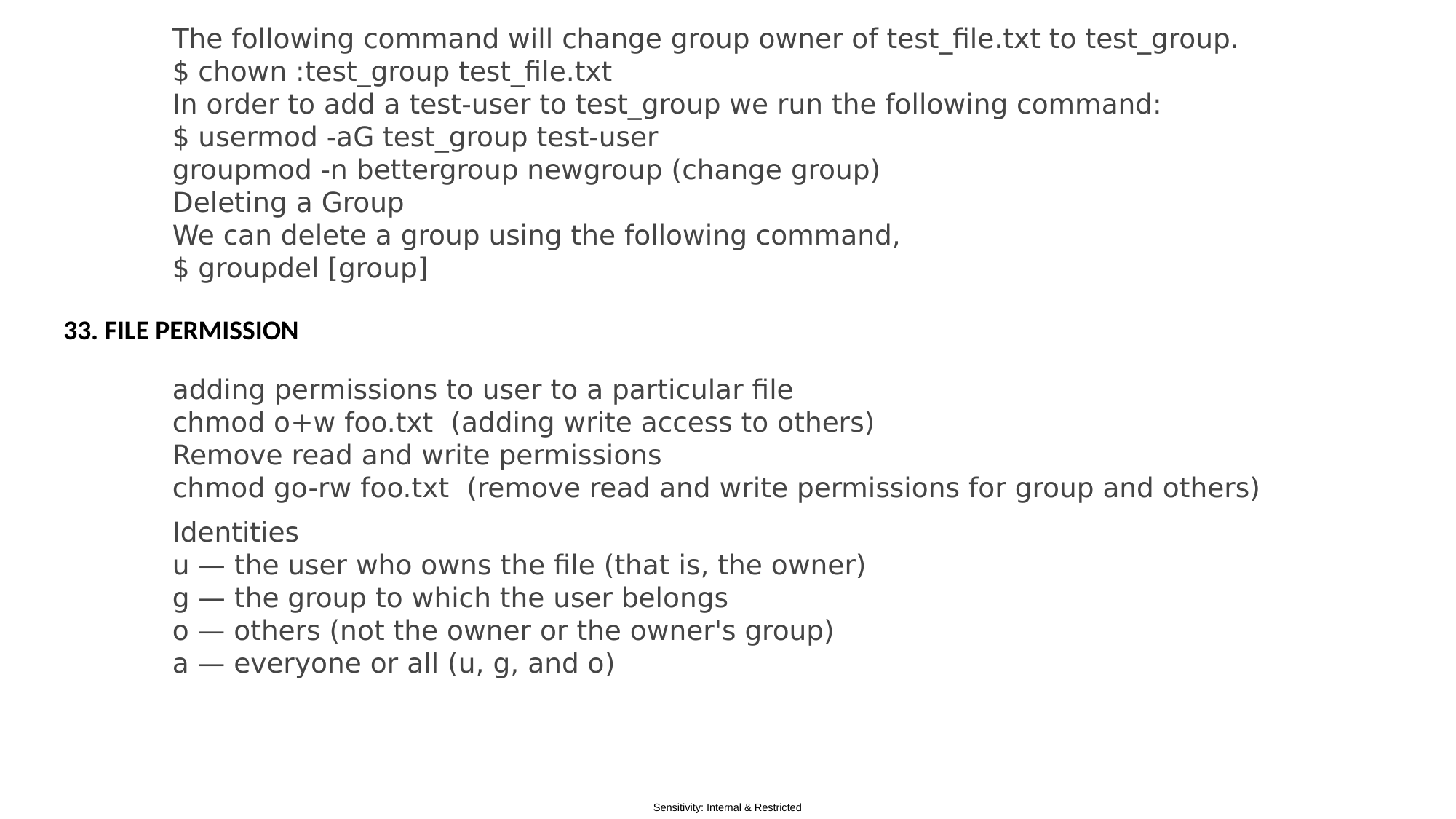

The following command will change group owner of test_file.txt to test_group.
$ chown :test_group test_file.txt
In order to add a test-user to test_group we run the following command:
$ usermod -aG test_group test-user
groupmod -n bettergroup newgroup (change group)
Deleting a Group
We can delete a group using the following command,
$ groupdel [group]
33. FILE PERMISSION
adding permissions to user to a particular file
chmod o+w foo.txt  (adding write access to others)
Remove read and write permissions
chmod go-rw foo.txt  (remove read and write permissions for group and others)
Identities
u — the user who owns the file (that is, the owner)
g — the group to which the user belongs
o — others (not the owner or the owner's group)
a — everyone or all (u, g, and o)